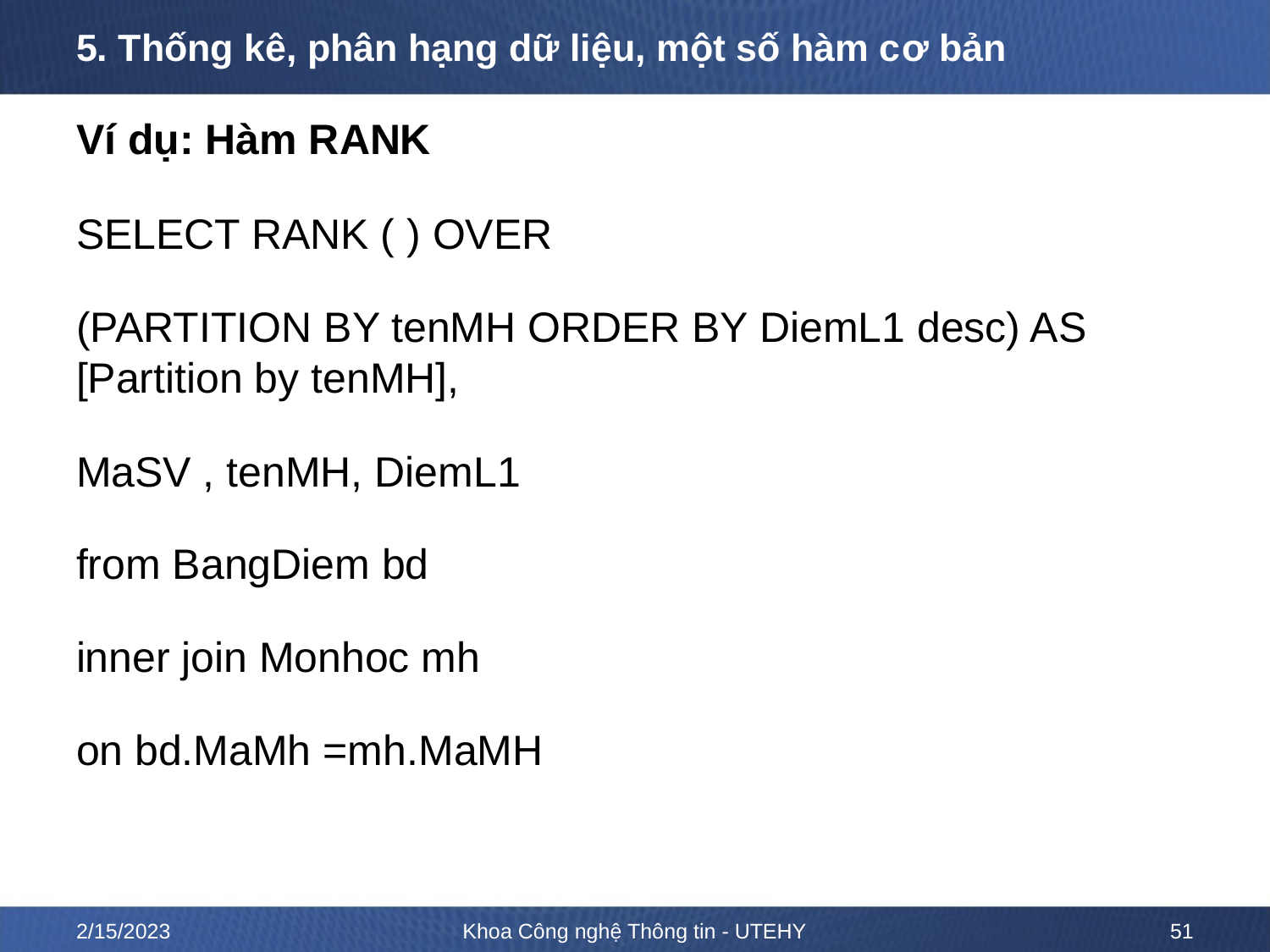

# 5. Thống kê, phân hạng dữ liệu, một số hàm cơ bản
Ví dụ: Hàm RANK

SELECT RANK ( ) OVER
(PARTITION BY tenMH ORDER BY DiemL1 desc) AS [Partition by tenMH],
MaSV , tenMH, DiemL1
from BangDiem bd
inner join Monhoc mh
on bd.MaMh =mh.MaMH
2/15/2023
Khoa Công nghệ Thông tin - UTEHY
51